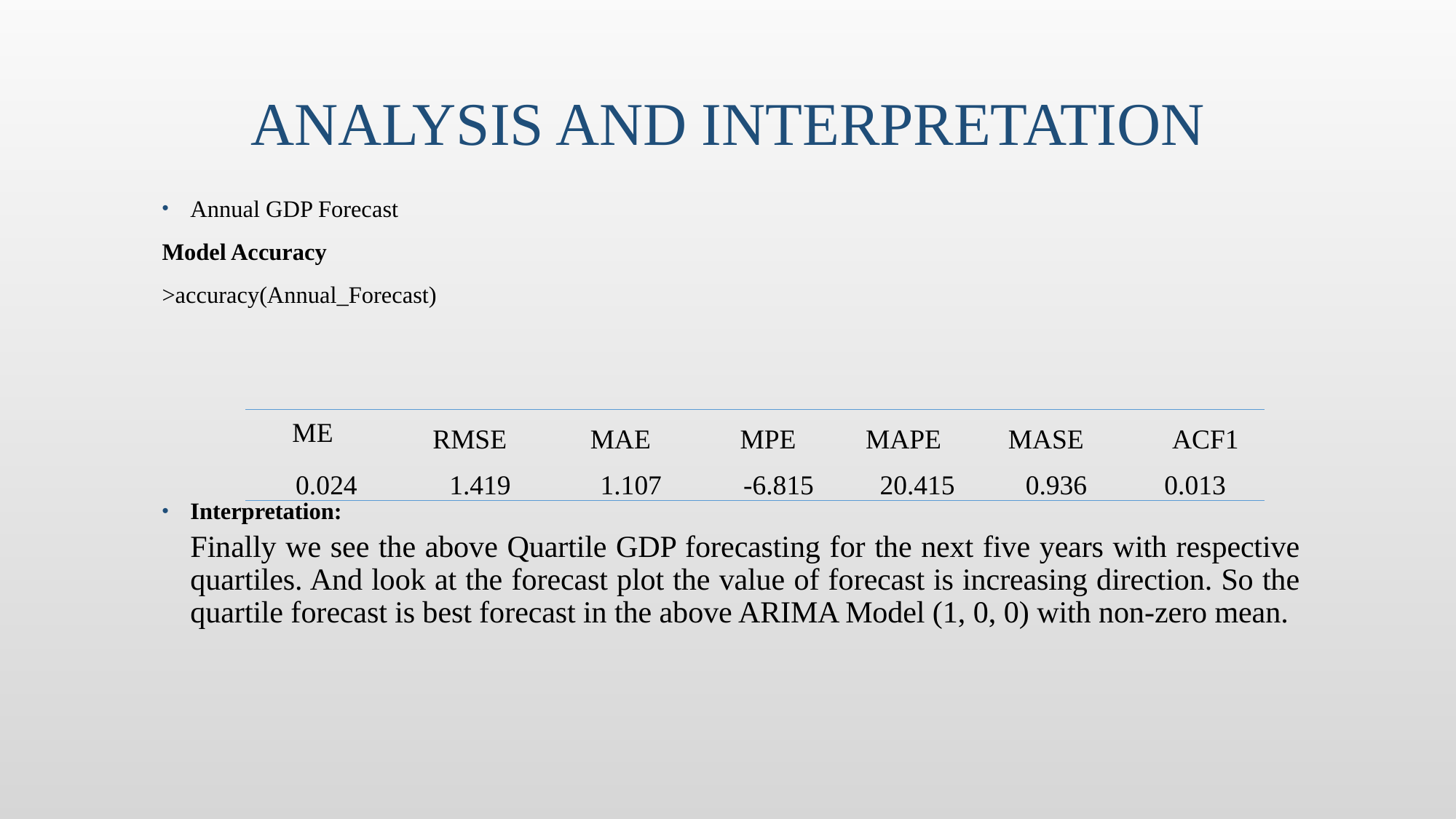

# Analysis and Interpretation
Annual GDP Forecast
Model Accuracy
>accuracy(Annual_Forecast)

Interpretation:
	Finally we see the above Quartile GDP forecasting for the next five years with respective quartiles. And look at the forecast plot the value of forecast is increasing direction. So the quartile forecast is best forecast in the above ARIMA Model (1, 0, 0) with non-zero mean.

| ME | RMSE | MAE | MPE | MAPE | MASE | ACF1 |
| --- | --- | --- | --- | --- | --- | --- |
| 0.024 | 1.419 | 1.107 | -6.815 | 20.415 | 0.936 | 0.013 |